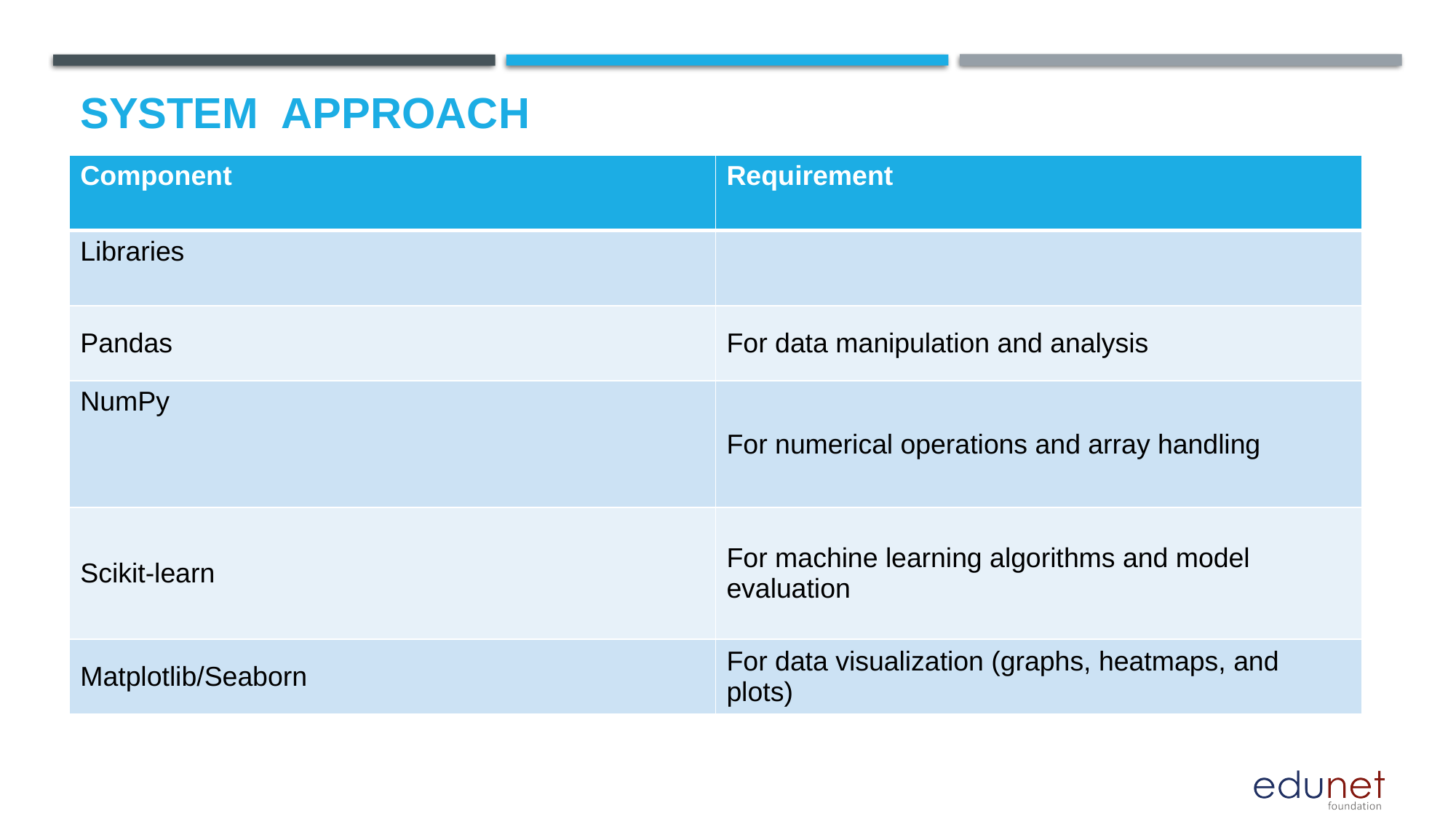

# System  Approach
| Component | Requirement |
| --- | --- |
| Libraries |  |
| Pandas | For data manipulation and analysis |
| NumPy | For numerical operations and array handling |
| Scikit-learn | For machine learning algorithms and model evaluation |
| Matplotlib/Seaborn | For data visualization (graphs, heatmaps, and plots) |